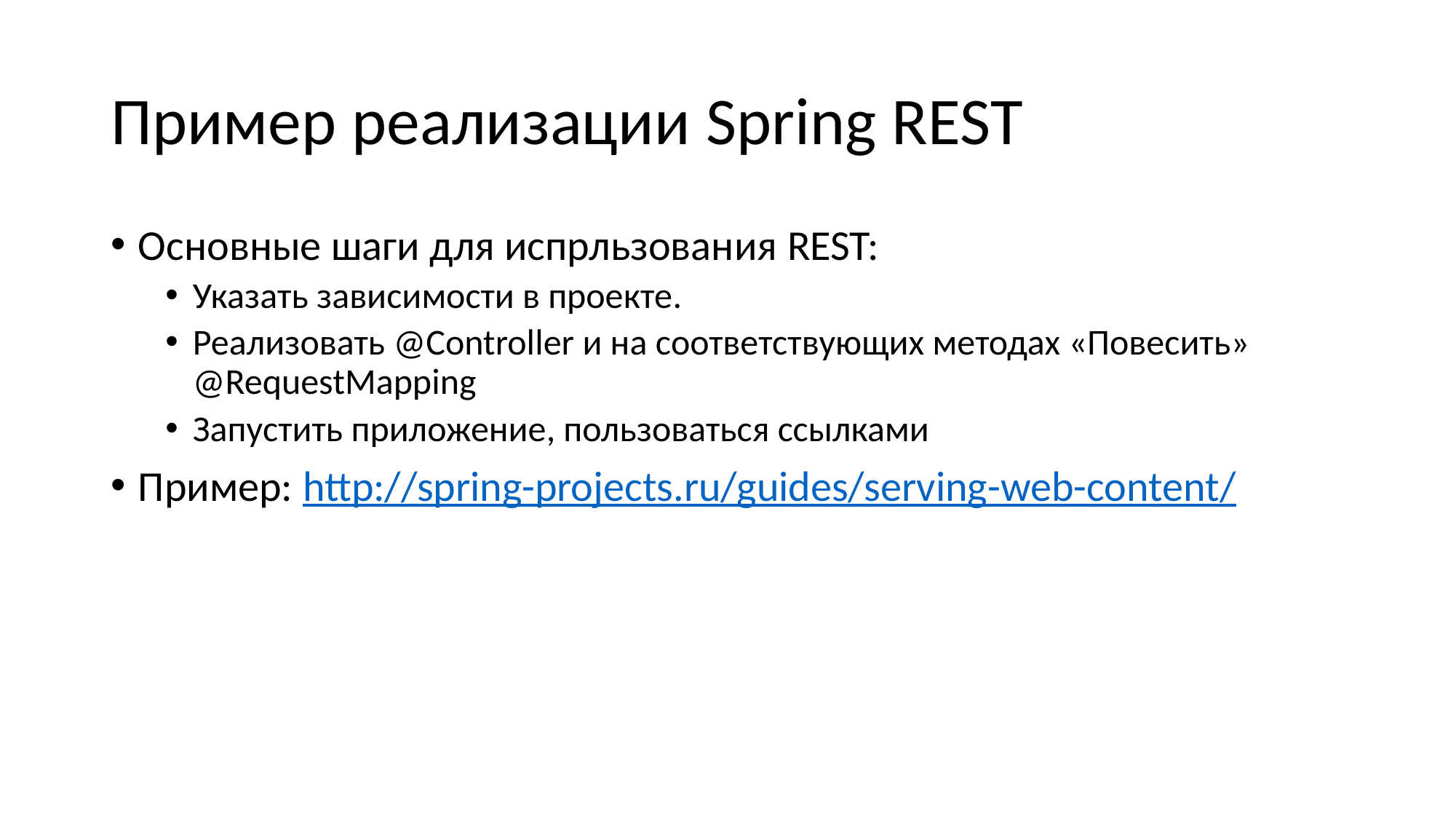

# Пример реализации Spring REST
Основные шаги для испрльзования REST:
Указать зависимости в проекте.
Реализовать @Controller и на соответствующих методах «Повесить» @RequestMapping
Запустить приложение, пользоваться ссылками
Пример: http://spring-projects.ru/guides/serving-web-content/